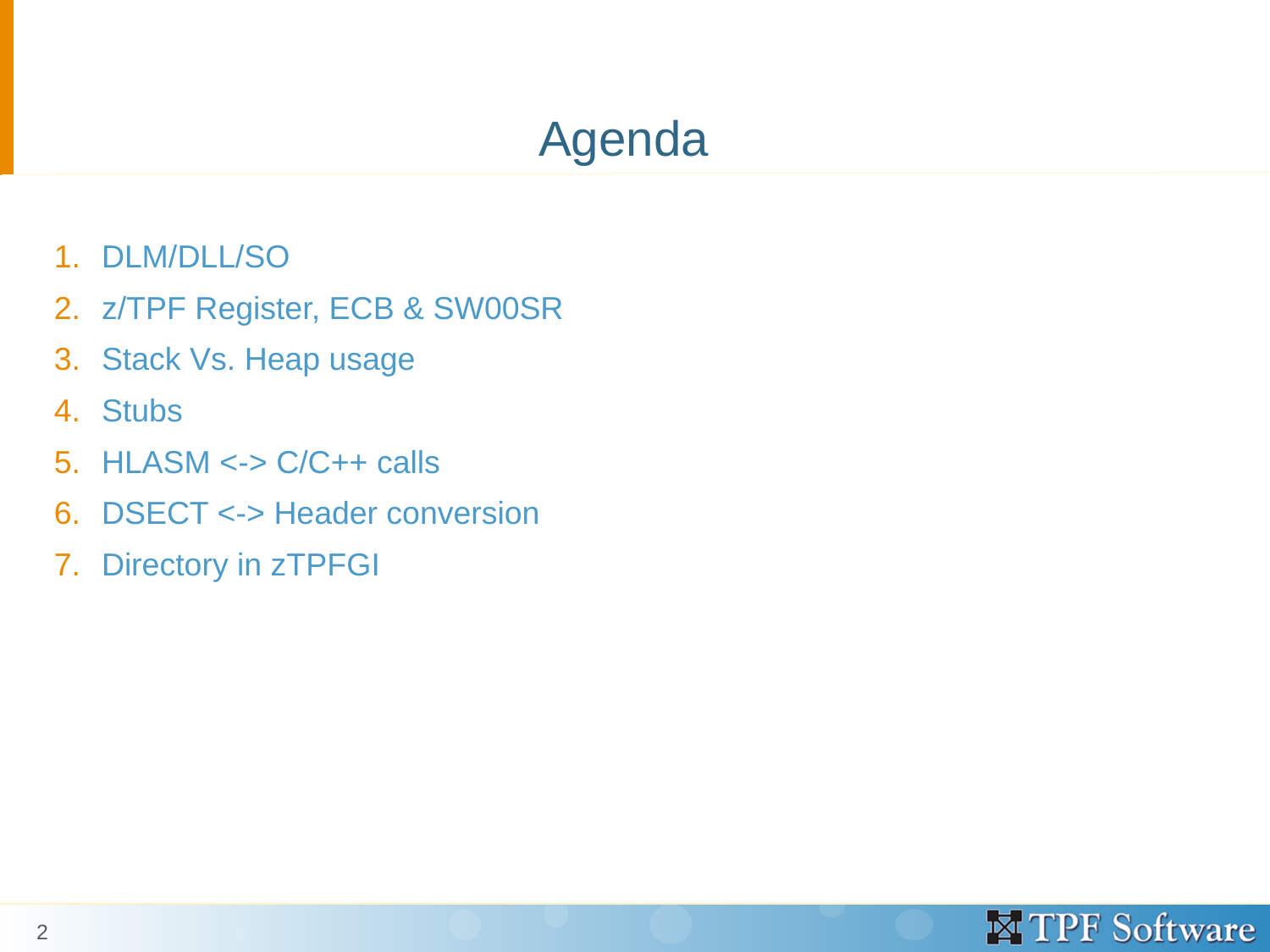

# Agenda
DLM/DLL/SO
z/TPF Register, ECB & SW00SR
Stack Vs. Heap usage
Stubs
HLASM <-> C/C++ calls
DSECT <-> Header conversion
Directory in zTPFGI

2